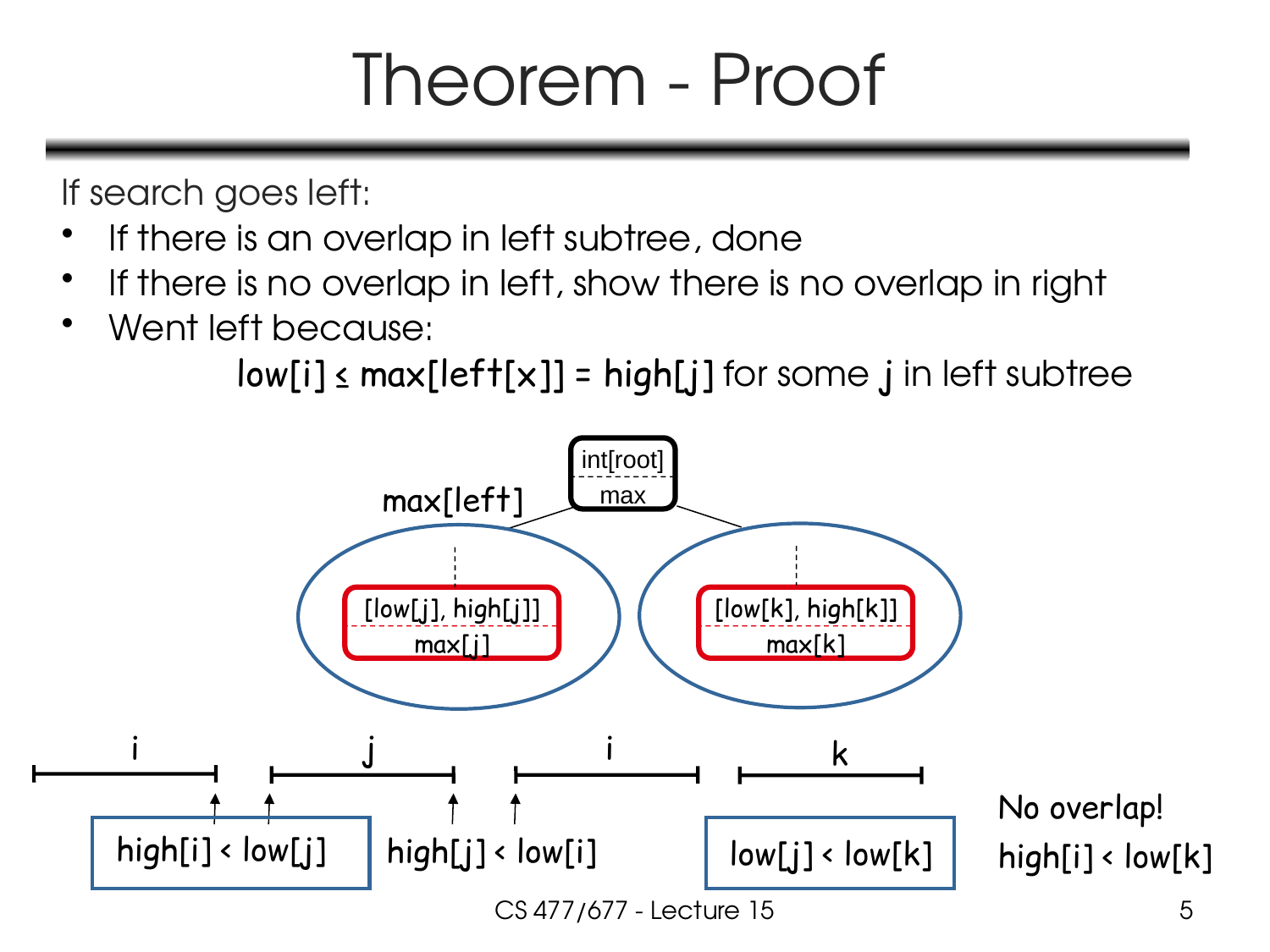

# Theorem - Proof
If search goes left:
If there is an overlap in left subtree, done
If there is no overlap in left, show there is no overlap in right
Went left because:
		low[i] ≤ max[left[x]] = high[j] for some j in left subtree
int[root]
max

max[left]

[low[j], high[j]]
max[j]

[low[k], high[k]]
max[k]

i
i

high[i] < low[j]
high[j] < low[i]
j

k

No overlap!
high[i] < low[k]

low[j] < low[k]
CS 477/677 - Lecture 15
5